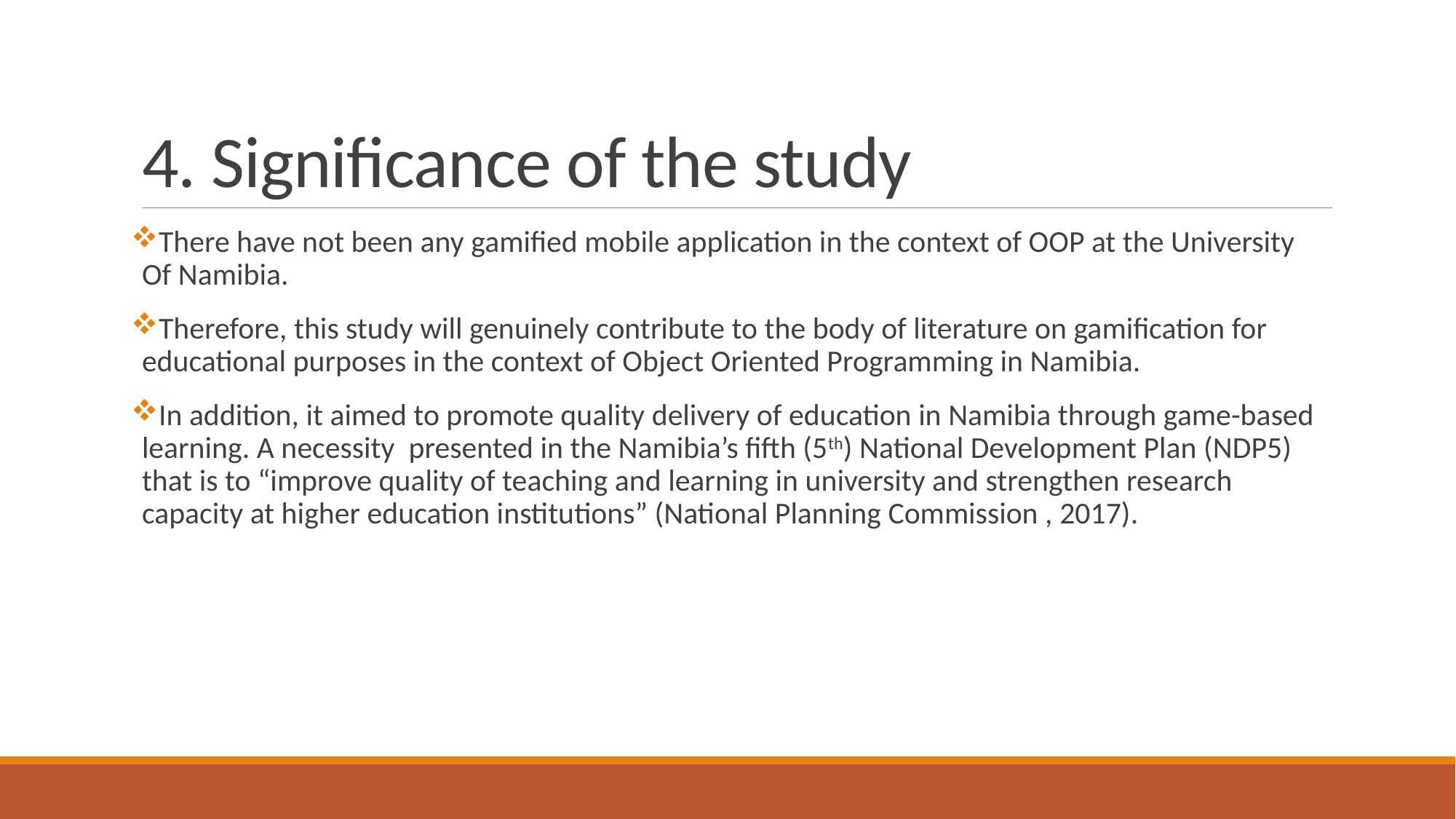

# 4. Significance of the study
There have not been any gamified mobile application in the context of OOP at the University Of Namibia.
Therefore, this study will genuinely contribute to the body of literature on gamification for educational purposes in the context of Object Oriented Programming in Namibia.
In addition, it aimed to promote quality delivery of education in Namibia through game-based learning. A necessity  presented in the Namibia’s fifth (5th) National Development Plan (NDP5) that is to “improve quality of teaching and learning in university and strengthen research capacity at higher education institutions” (National Planning Commission , 2017).